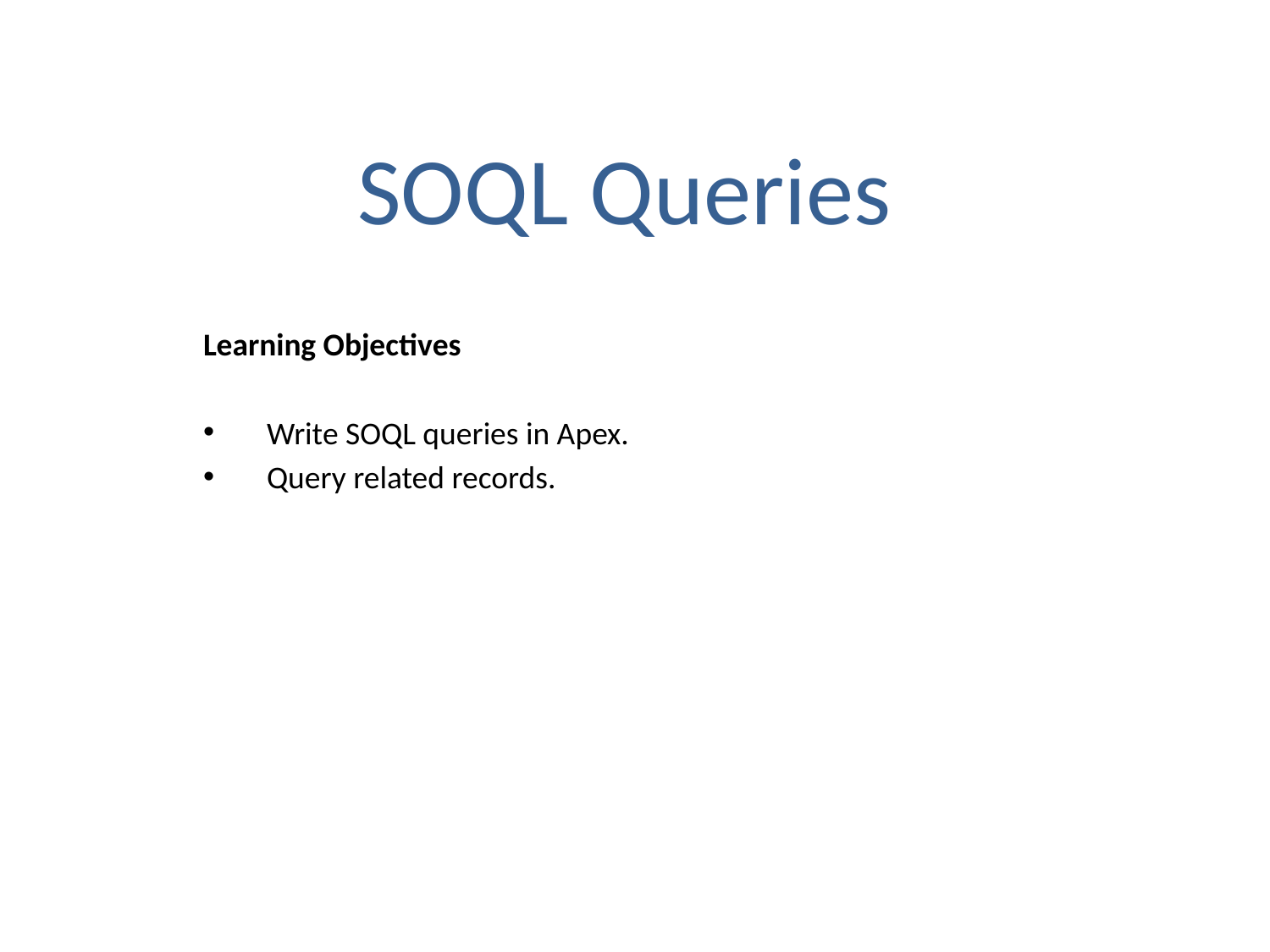

# SOQL Queries
Learning Objectives

Write SOQL queries in Apex.
Query related records.